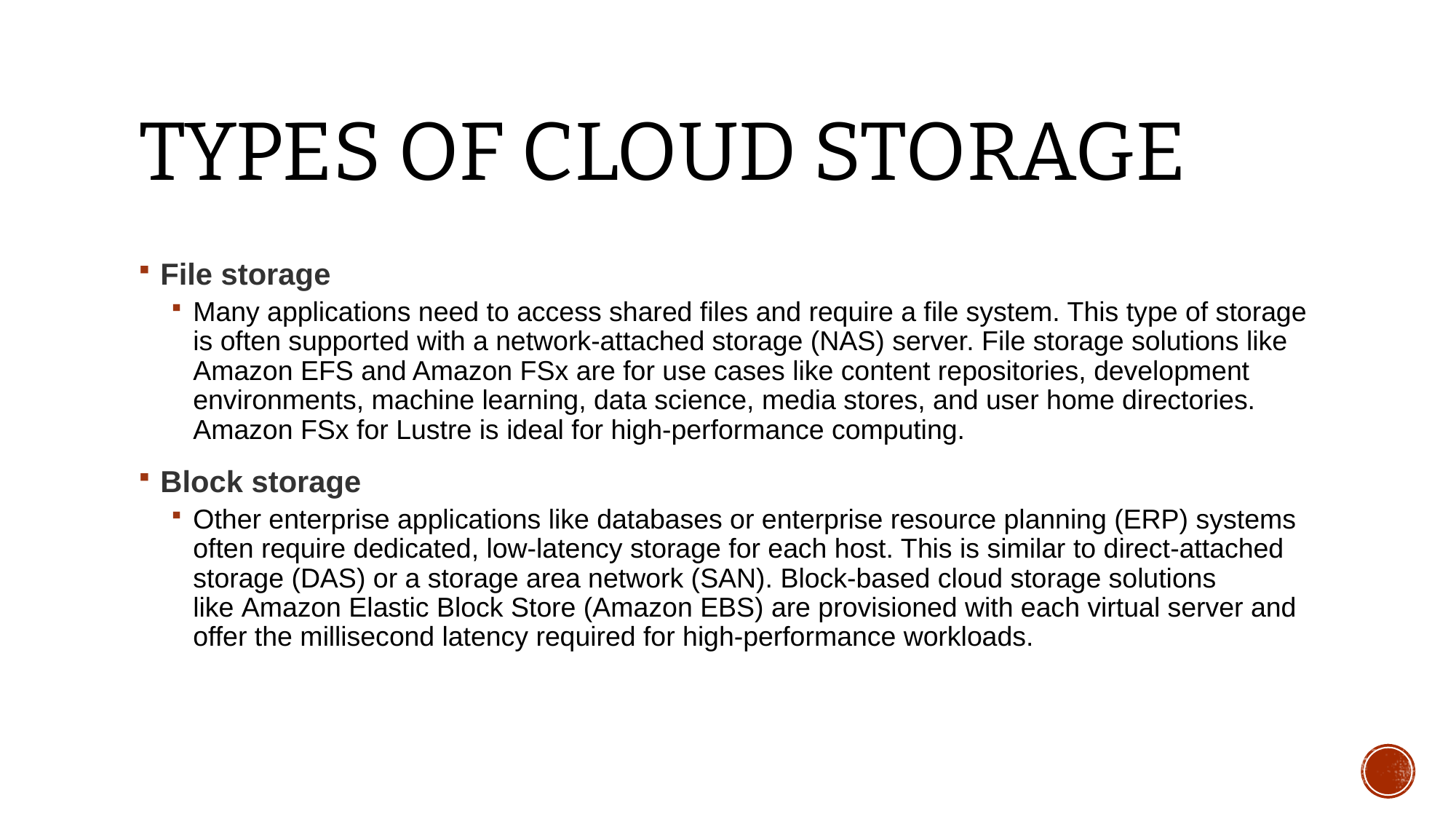

# Types of cloud storage
File storage
Many applications need to access shared files and require a file system. This type of storage is often supported with a network-attached storage (NAS) server. File storage solutions like Amazon EFS and Amazon FSx are for use cases like content repositories, development environments, machine learning, data science, media stores, and user home directories. Amazon FSx for Lustre is ideal for high-performance computing.
Block storage
Other enterprise applications like databases or enterprise resource planning (ERP) systems often require dedicated, low-latency storage for each host. This is similar to direct-attached storage (DAS) or a storage area network (SAN). Block-based cloud storage solutions like Amazon Elastic Block Store (Amazon EBS) are provisioned with each virtual server and offer the millisecond latency required for high-performance workloads.